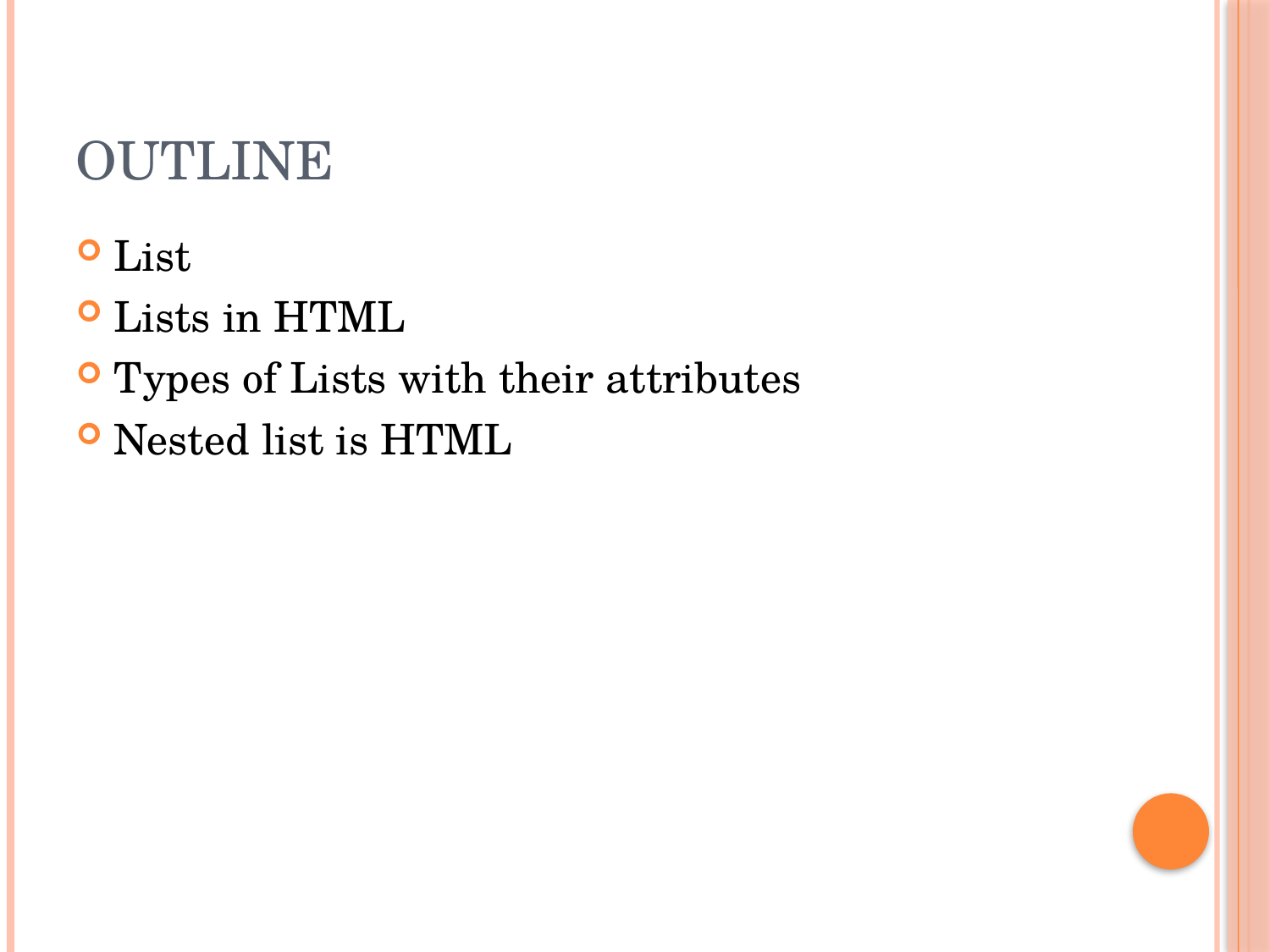

# Outline
List
Lists in HTML
Types of Lists with their attributes
Nested list is HTML